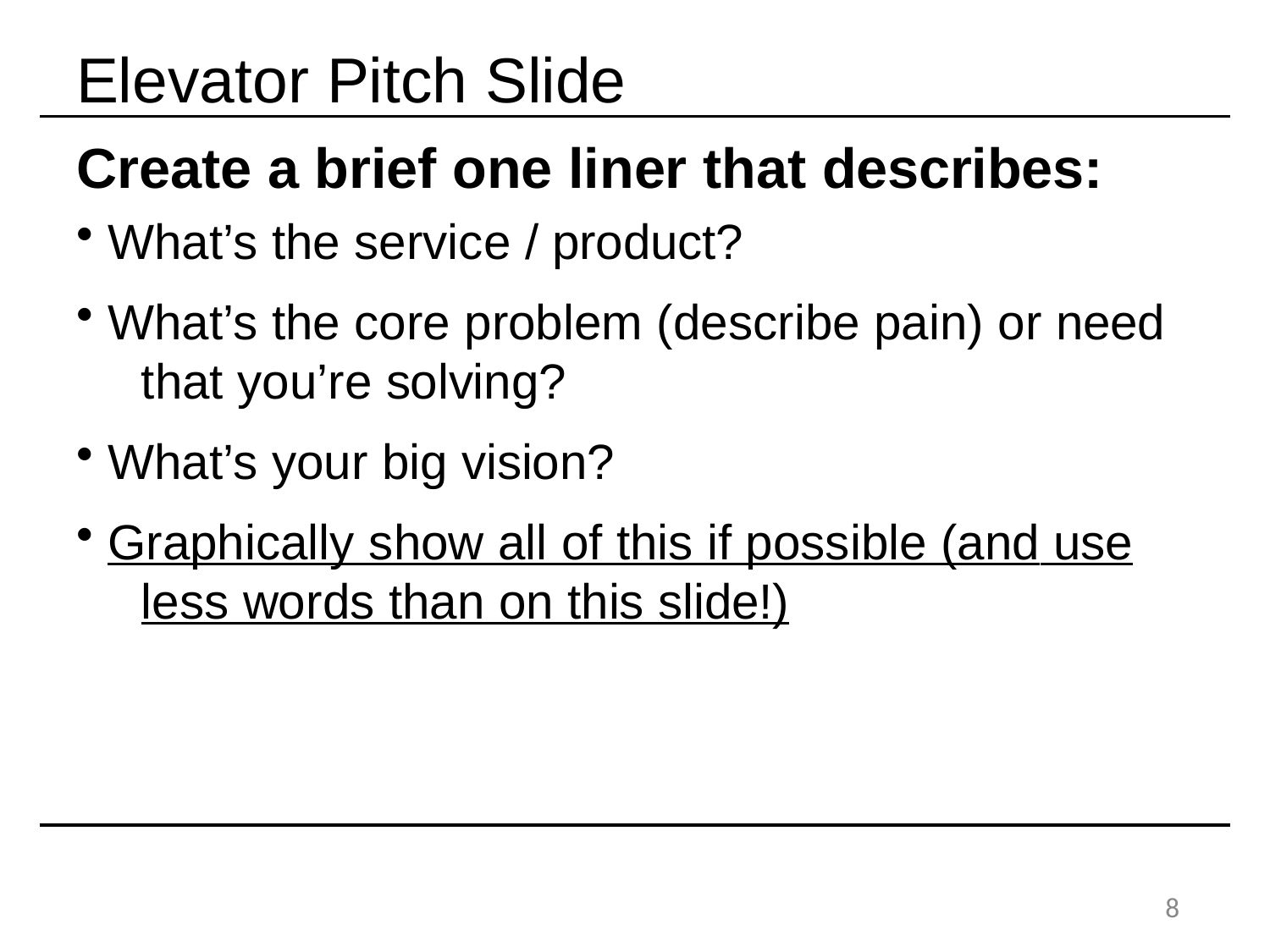

# Elevator Pitch Slide
Create a brief one liner that describes:
What’s the service / product?
What’s the core problem (describe pain) or need 	that you’re solving?
What’s your big vision?
Graphically show all of this if possible (and use 	less words than on this slide!)
8